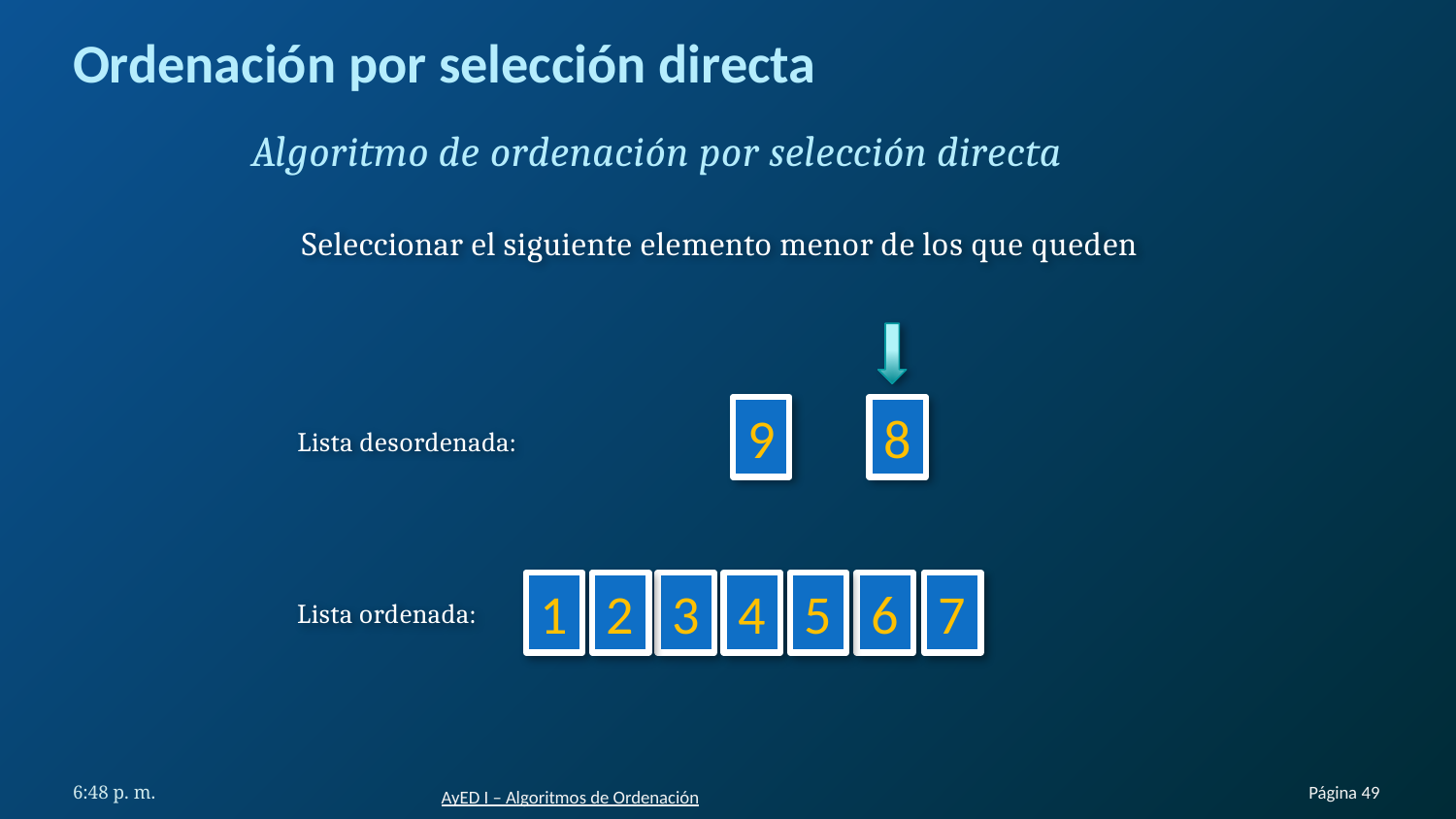

# Ordenación por selección directa
Algoritmo de ordenación por selección directa

Seleccionar el siguiente elemento menor de los que queden

9
8
Lista desordenada:
1
2
3
4
5
6
7
Lista ordenada:
6:48 p. m.
Página 49
AyED I – Algoritmos de Ordenación